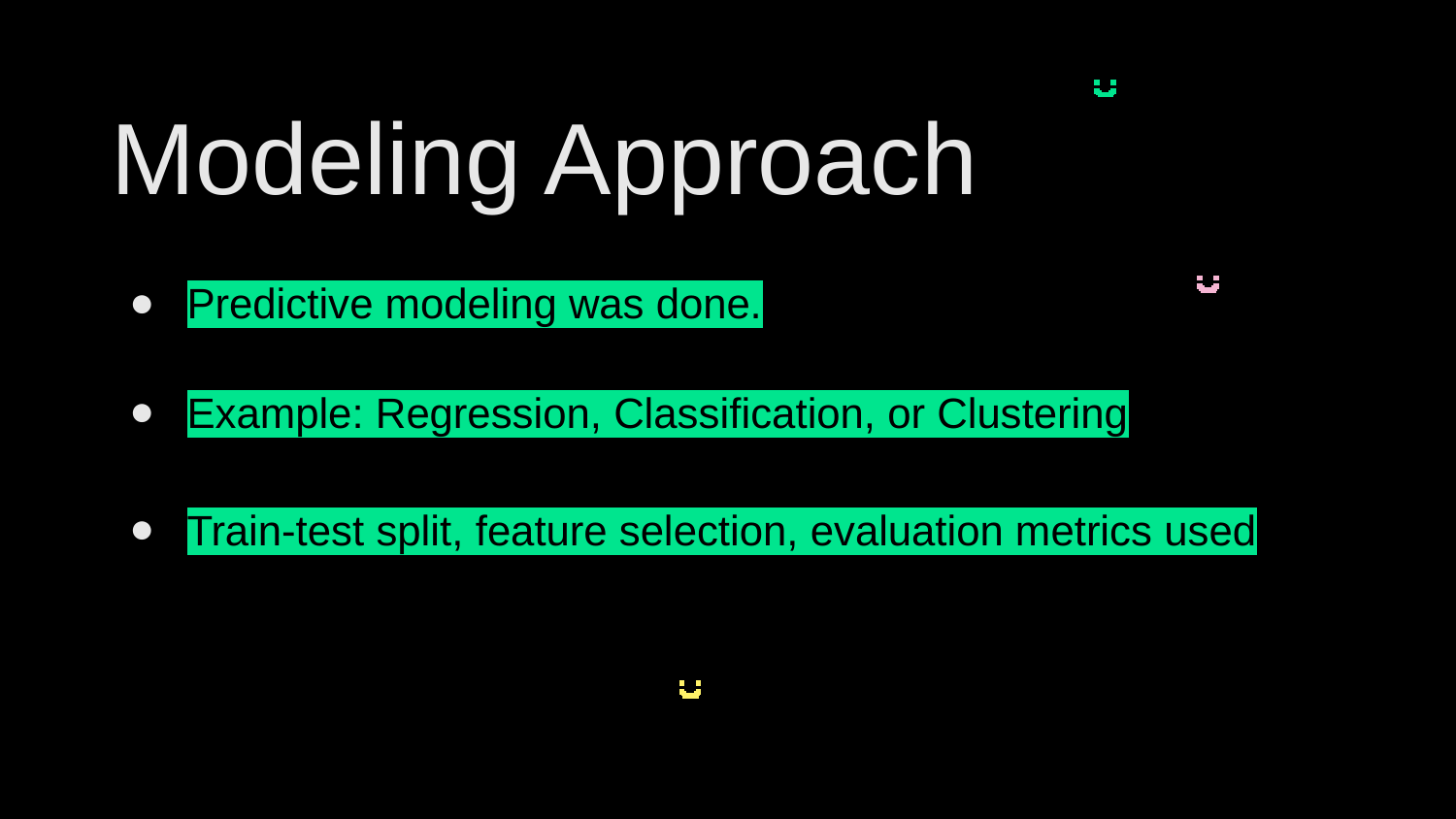

Modeling Approach
# Predictive modeling was done.
Example: Regression, Classification, or Clustering
Train-test split, feature selection, evaluation metrics used